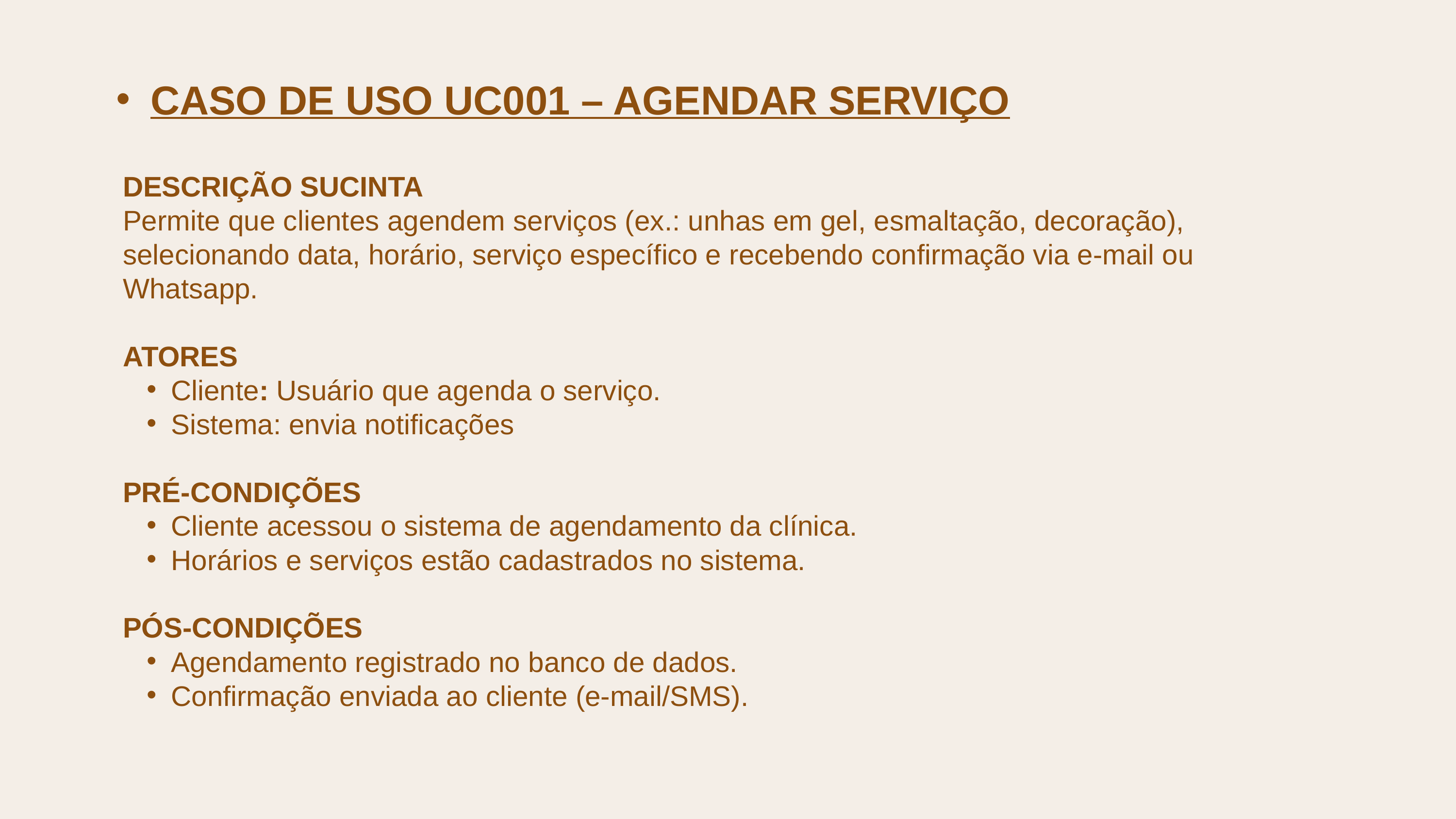

CASO DE USO UC001 – AGENDAR SERVIÇO
DESCRIÇÃO SUCINTA
Permite que clientes agendem serviços (ex.: unhas em gel, esmaltação, decoração), selecionando data, horário, serviço específico e recebendo confirmação via e-mail ou Whatsapp.

ATORES
Cliente: Usuário que agenda o serviço.
Sistema: envia notificações

PRÉ-CONDIÇÕES
Cliente acessou o sistema de agendamento da clínica.
Horários e serviços estão cadastrados no sistema.

PÓS-CONDIÇÕES
Agendamento registrado no banco de dados.
Confirmação enviada ao cliente (e-mail/SMS).